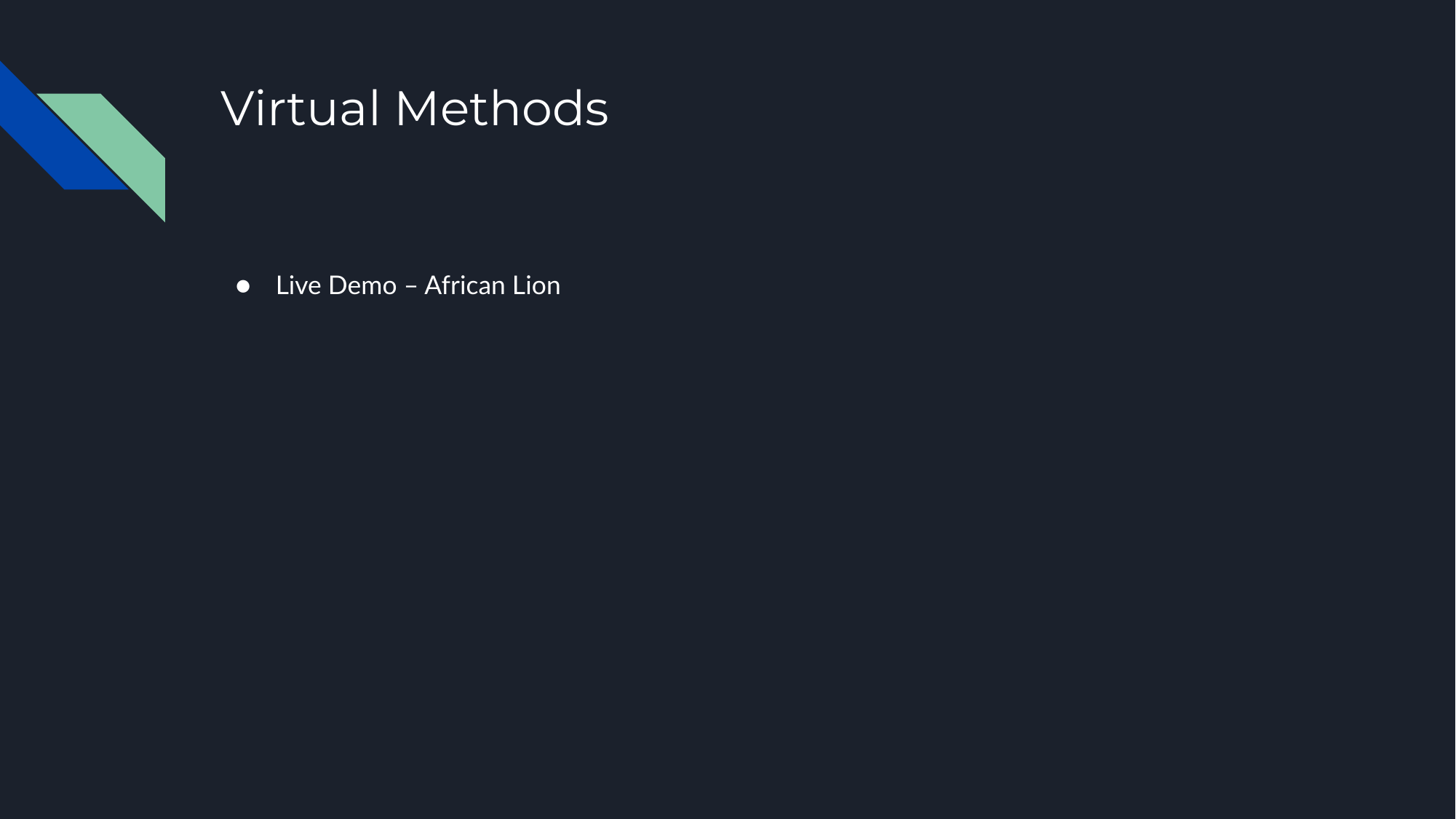

# Virtual Methods
Live Demo – African Lion